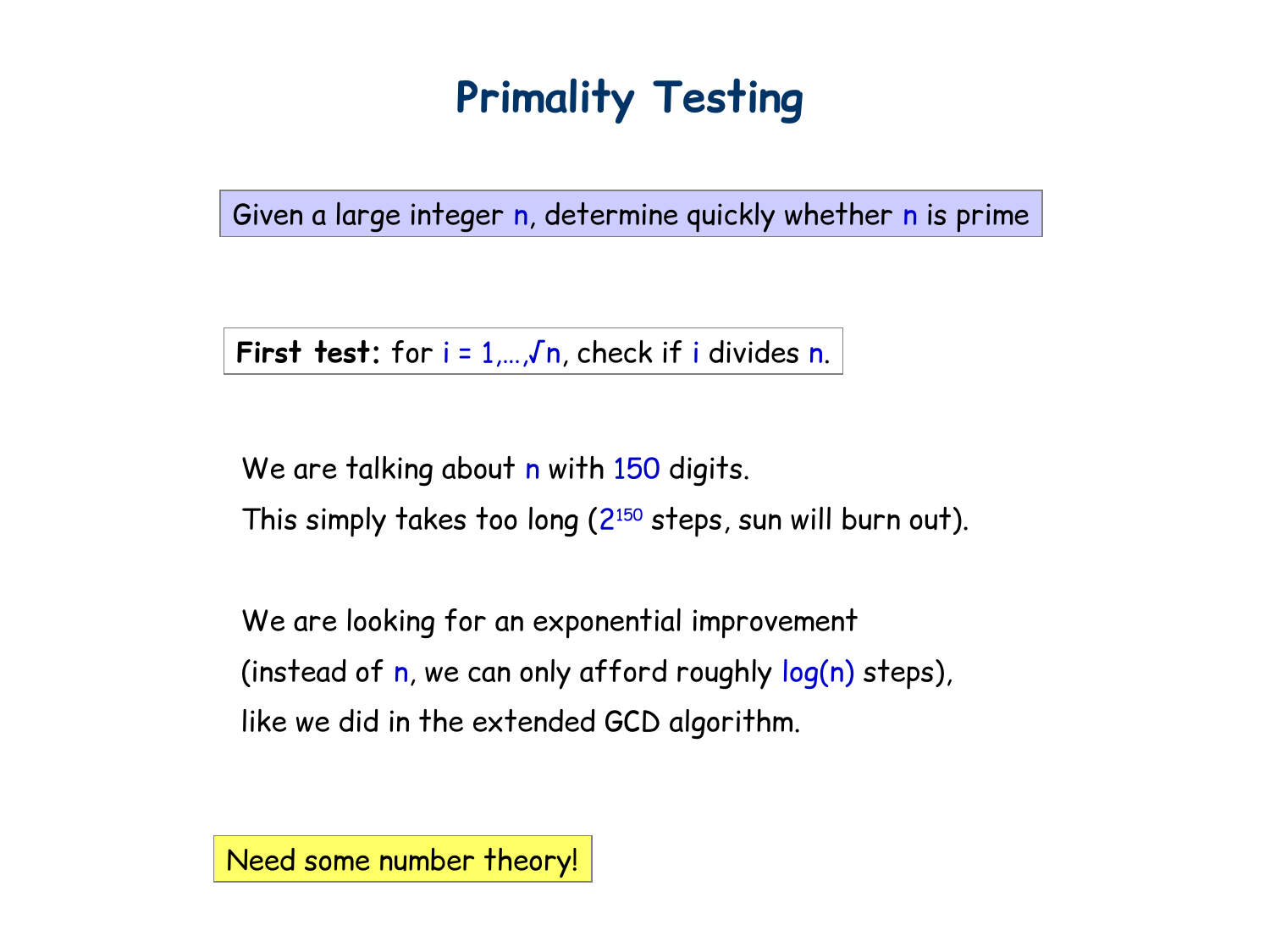

Primality Testing
Given a large integer n, determine quickly whether n is prime
First test: for i = 1,…,√n, check if i divides n.
We are talking about n with 150 digits.
This simply takes too long (2150 steps, sun will burn out).

We are looking for an exponential improvement
(instead of n, we can only afford roughly log(n) steps),
like we did in the extended GCD algorithm.
Need some number theory!